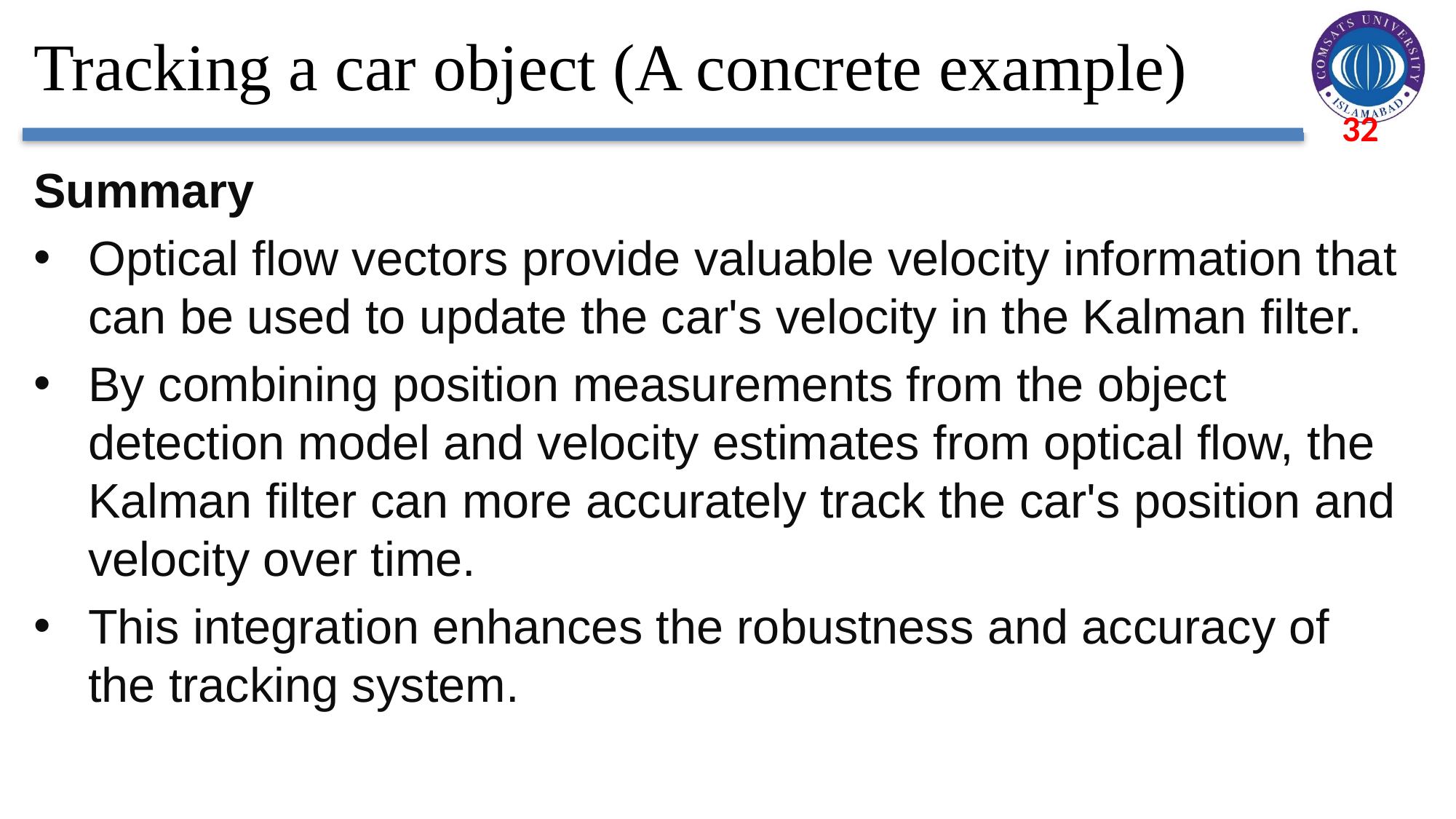

# Tracking a car object (A concrete example)
Summary
Optical flow vectors provide valuable velocity information that can be used to update the car's velocity in the Kalman filter.
By combining position measurements from the object detection model and velocity estimates from optical flow, the Kalman filter can more accurately track the car's position and velocity over time.
This integration enhances the robustness and accuracy of the tracking system.